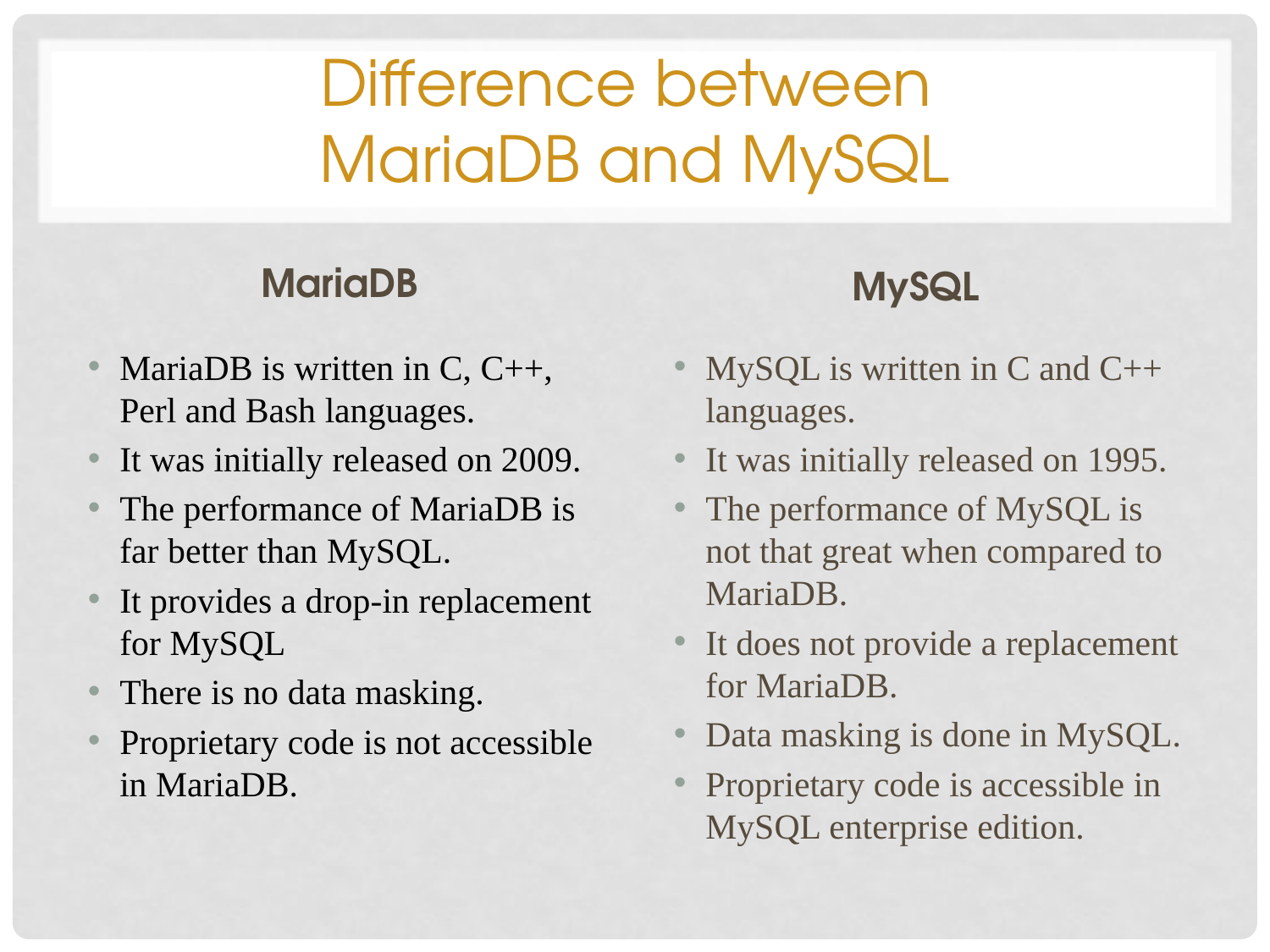

Difference between
MariaDB and MySQL
#
MariaDB
MySQL
MariaDB is written in C, C++, Perl and Bash languages.
It was initially released on 2009.
The performance of MariaDB is far better than MySQL.
It provides a drop-in replacement for MySQL
There is no data masking.
Proprietary code is not accessible in MariaDB.
MySQL is written in C and C++ languages.
It was initially released on 1995.
The performance of MySQL is not that great when compared to MariaDB.
It does not provide a replacement for MariaDB.
Data masking is done in MySQL.
Proprietary code is accessible in MySQL enterprise edition.